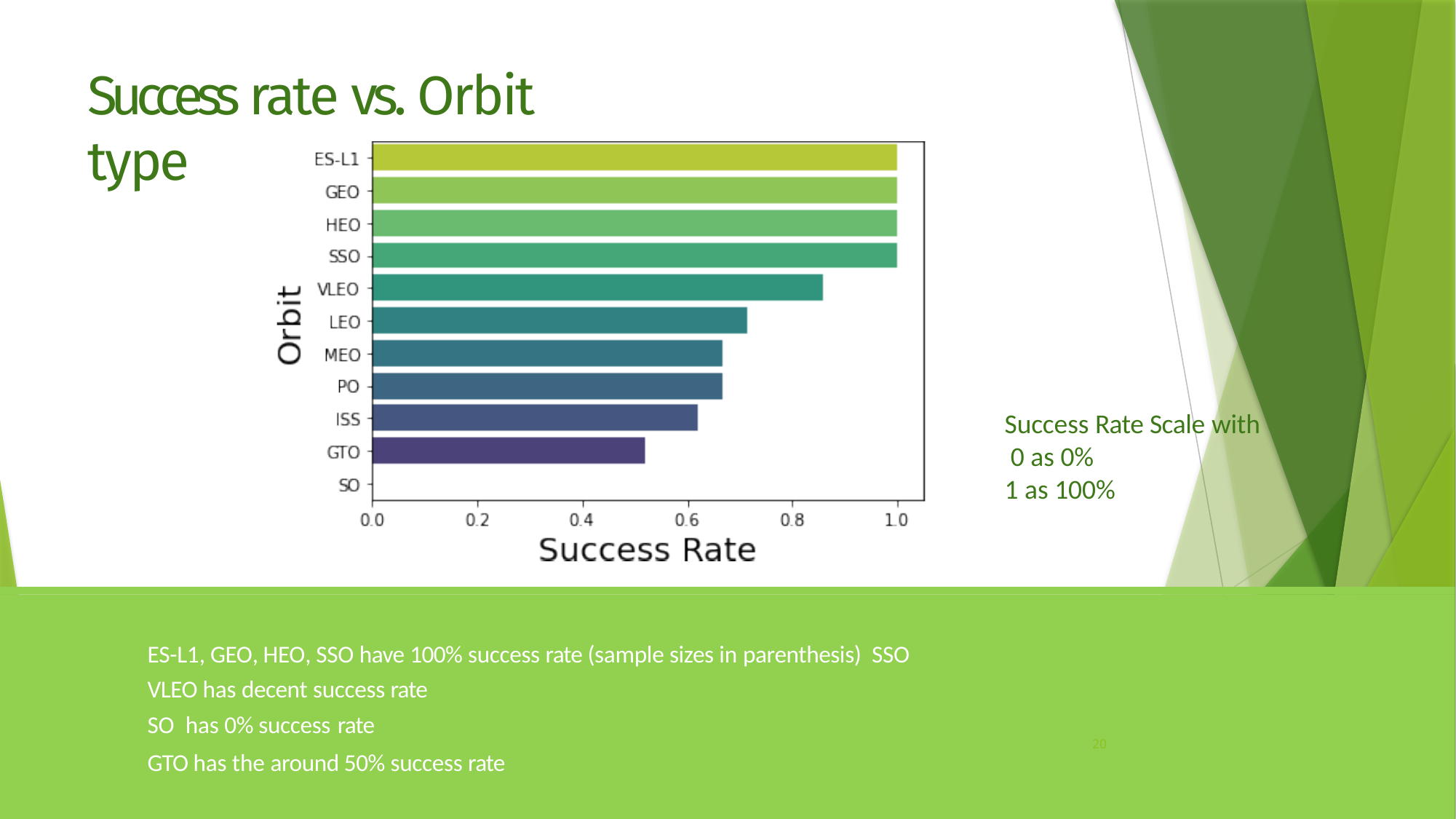

# Success rate vs. Orbit type

Success Rate Scale with  0 as 0%
1 as 100%

ES-L1, GEO, HEO, SSO have 100% success rate (sample sizes in parenthesis)  SSO VLEO has decent success rate
SO  has 0% success rate
GTO has the around 50% success rate
20